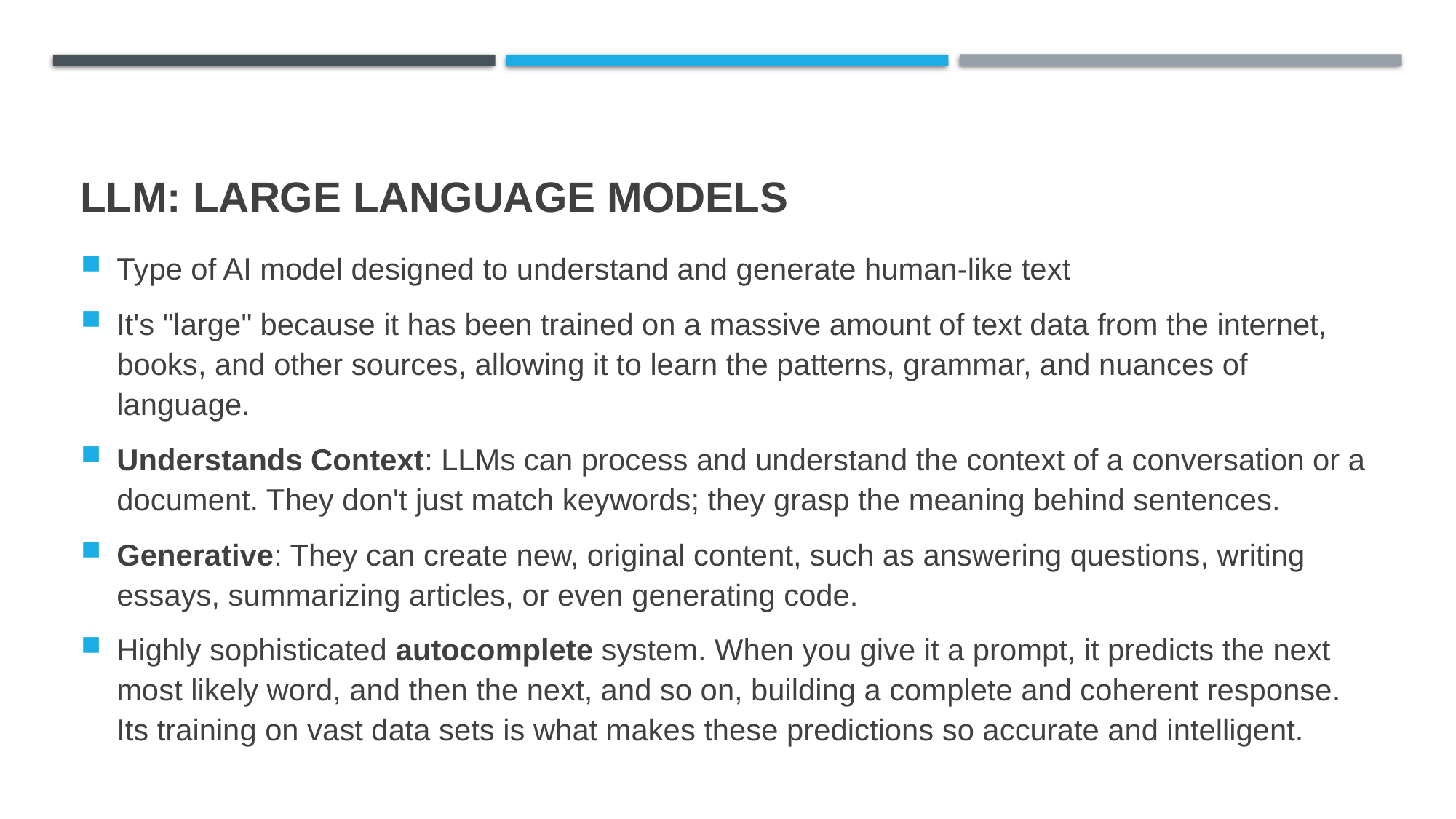

# LLM: Large Language Models
Type of AI model designed to understand and generate human-like text
It's "large" because it has been trained on a massive amount of text data from the internet, books, and other sources, allowing it to learn the patterns, grammar, and nuances of language.
Understands Context: LLMs can process and understand the context of a conversation or a document. They don't just match keywords; they grasp the meaning behind sentences.
Generative: They can create new, original content, such as answering questions, writing essays, summarizing articles, or even generating code.
Highly sophisticated autocomplete system. When you give it a prompt, it predicts the next most likely word, and then the next, and so on, building a complete and coherent response. Its training on vast data sets is what makes these predictions so accurate and intelligent.